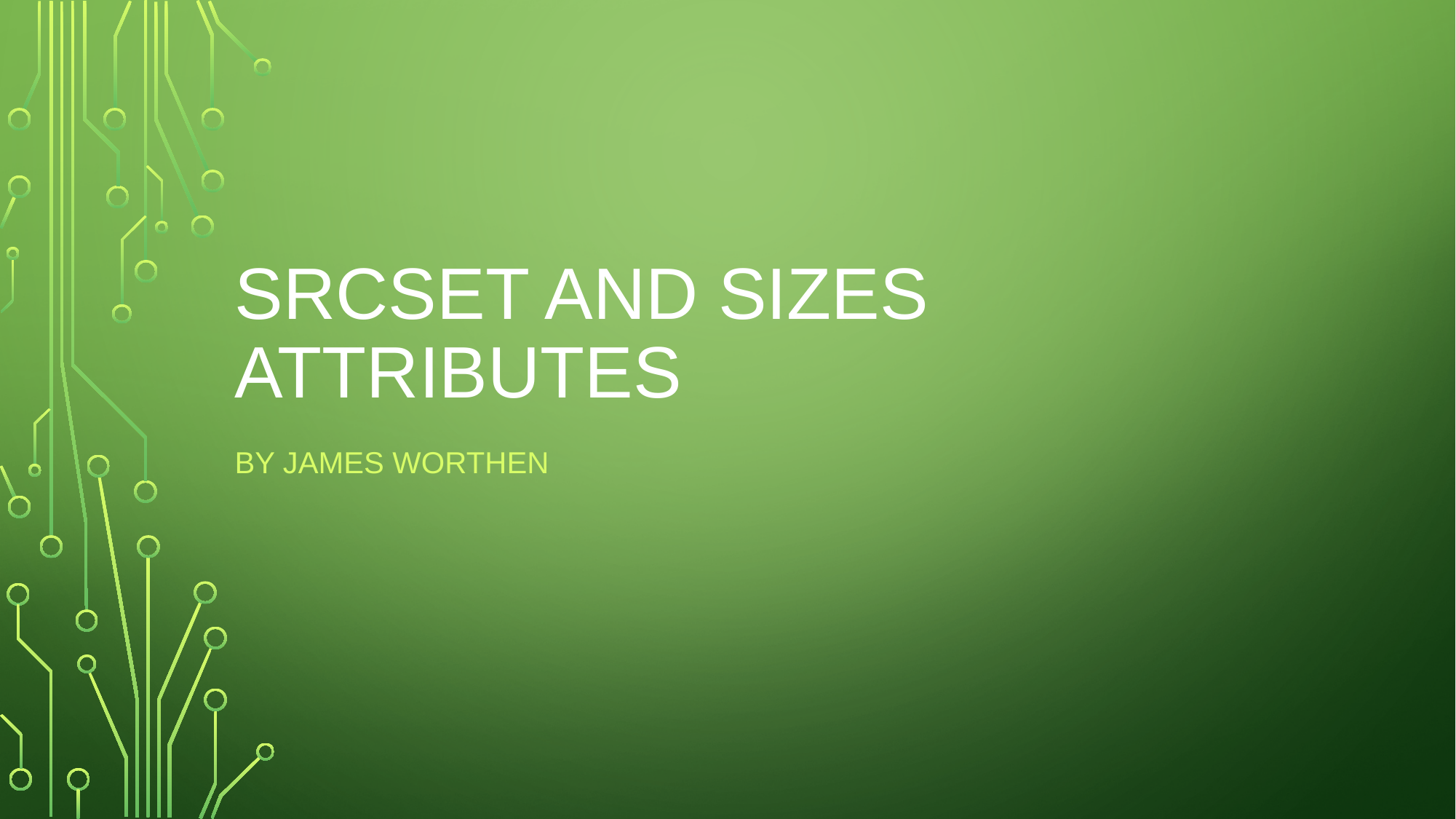

# Srcset and Sizes attributes
By James Worthen